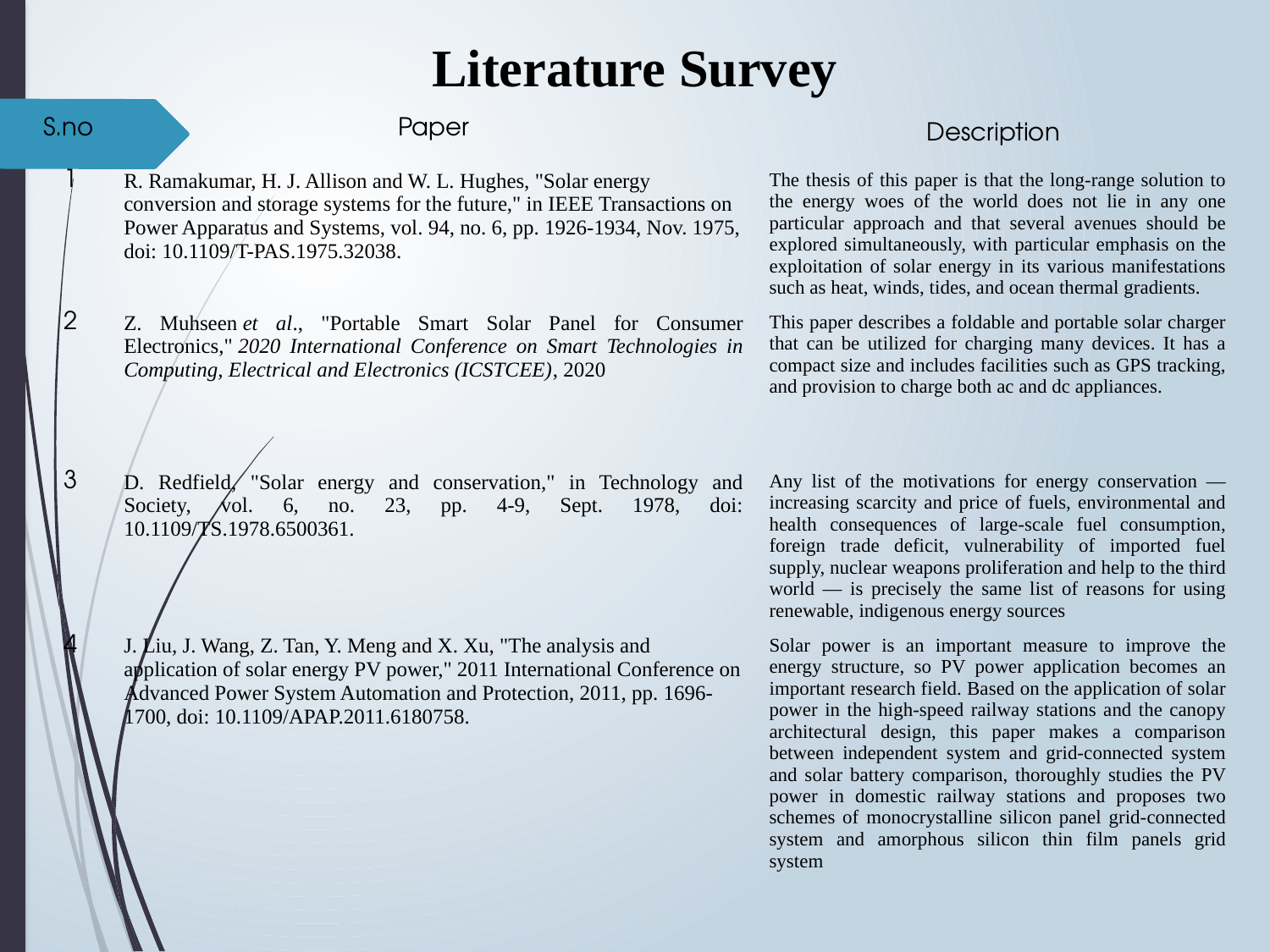

# Literature Survey
| S.no | Paper | Description |
| --- | --- | --- |
| 1 | R. Ramakumar, H. J. Allison and W. L. Hughes, "Solar energy conversion and storage systems for the future," in IEEE Transactions on Power Apparatus and Systems, vol. 94, no. 6, pp. 1926-1934, Nov. 1975, doi: 10.1109/T-PAS.1975.32038. | The thesis of this paper is that the long-range solution to the energy woes of the world does not lie in any one particular approach and that several avenues should be explored simultaneously, with particular emphasis on the exploitation of solar energy in its various manifestations such as heat, winds, tides, and ocean thermal gradients. |
| 2 | Z. Muhseen et al., "Portable Smart Solar Panel for Consumer Electronics," 2020 International Conference on Smart Technologies in Computing, Electrical and Electronics (ICSTCEE), 2020 | This paper describes a foldable and portable solar charger that can be utilized for charging many devices. It has a compact size and includes facilities such as GPS tracking, and provision to charge both ac and dc appliances. |
| 3 | D. Redfield, "Solar energy and conservation," in Technology and Society, vol. 6, no. 23, pp. 4-9, Sept. 1978, doi: 10.1109/TS.1978.6500361. | Any list of the motivations for energy conservation — increasing scarcity and price of fuels, environmental and health consequences of large-scale fuel consumption, foreign trade deficit, vulnerability of imported fuel supply, nuclear weapons proliferation and help to the third world — is precisely the same list of reasons for using renewable, indigenous energy sources |
| 4 | J. Liu, J. Wang, Z. Tan, Y. Meng and X. Xu, "The analysis and application of solar energy PV power," 2011 International Conference on Advanced Power System Automation and Protection, 2011, pp. 1696-1700, doi: 10.1109/APAP.2011.6180758. | Solar power is an important measure to improve the energy structure, so PV power application becomes an important research field. Based on the application of solar power in the high-speed railway stations and the canopy architectural design, this paper makes a comparison between independent system and grid-connected system and solar battery comparison, thoroughly studies the PV power in domestic railway stations and proposes two schemes of monocrystalline silicon panel grid-connected system and amorphous silicon thin film panels grid system |